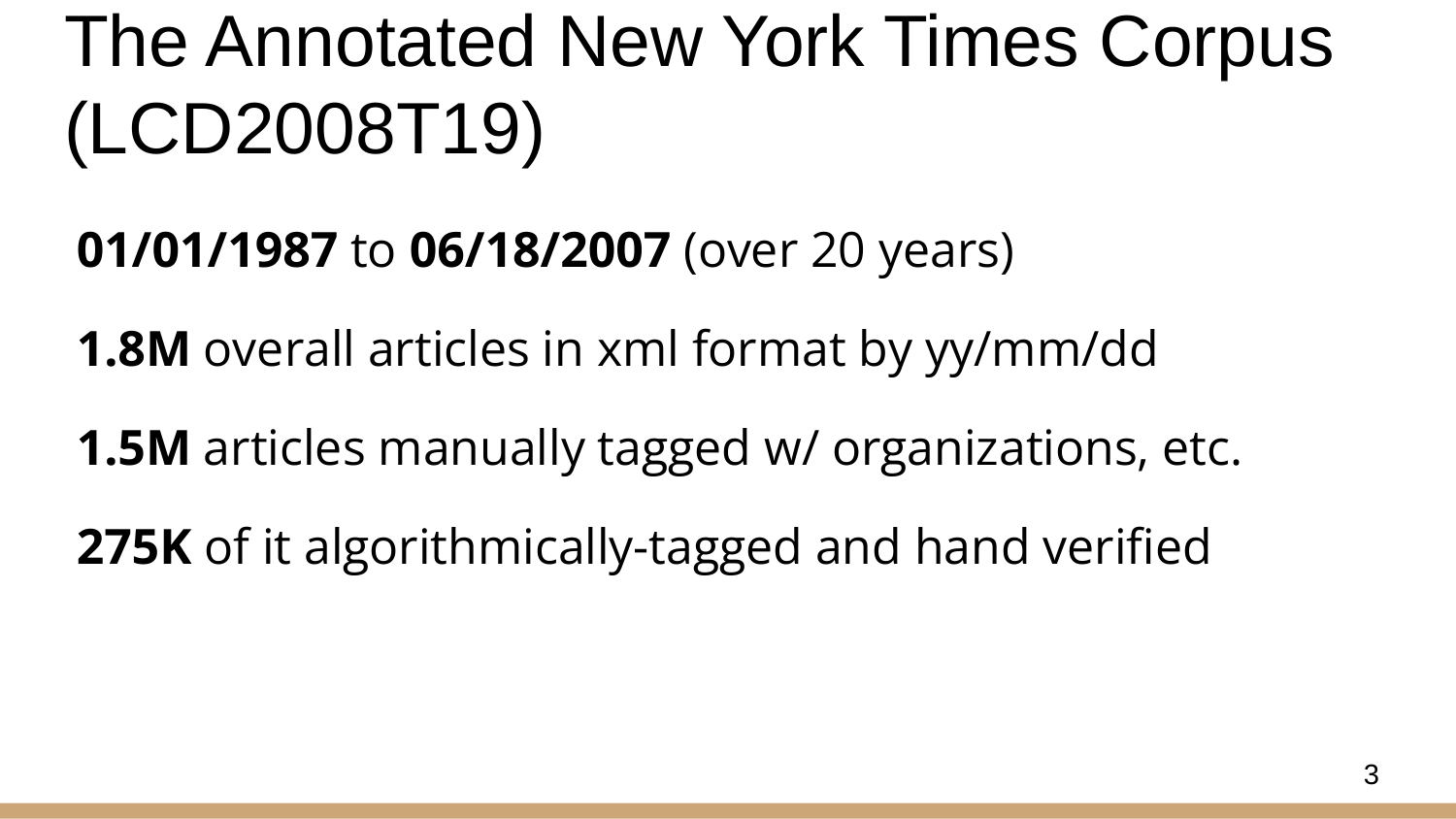

# The Annotated New York Times Corpus (LCD2008T19)
01/01/1987 to 06/18/2007 (over 20 years)
1.8M overall articles in xml format by yy/mm/dd
1.5M articles manually tagged w/ organizations, etc.
275K of it algorithmically-tagged and hand verified
3